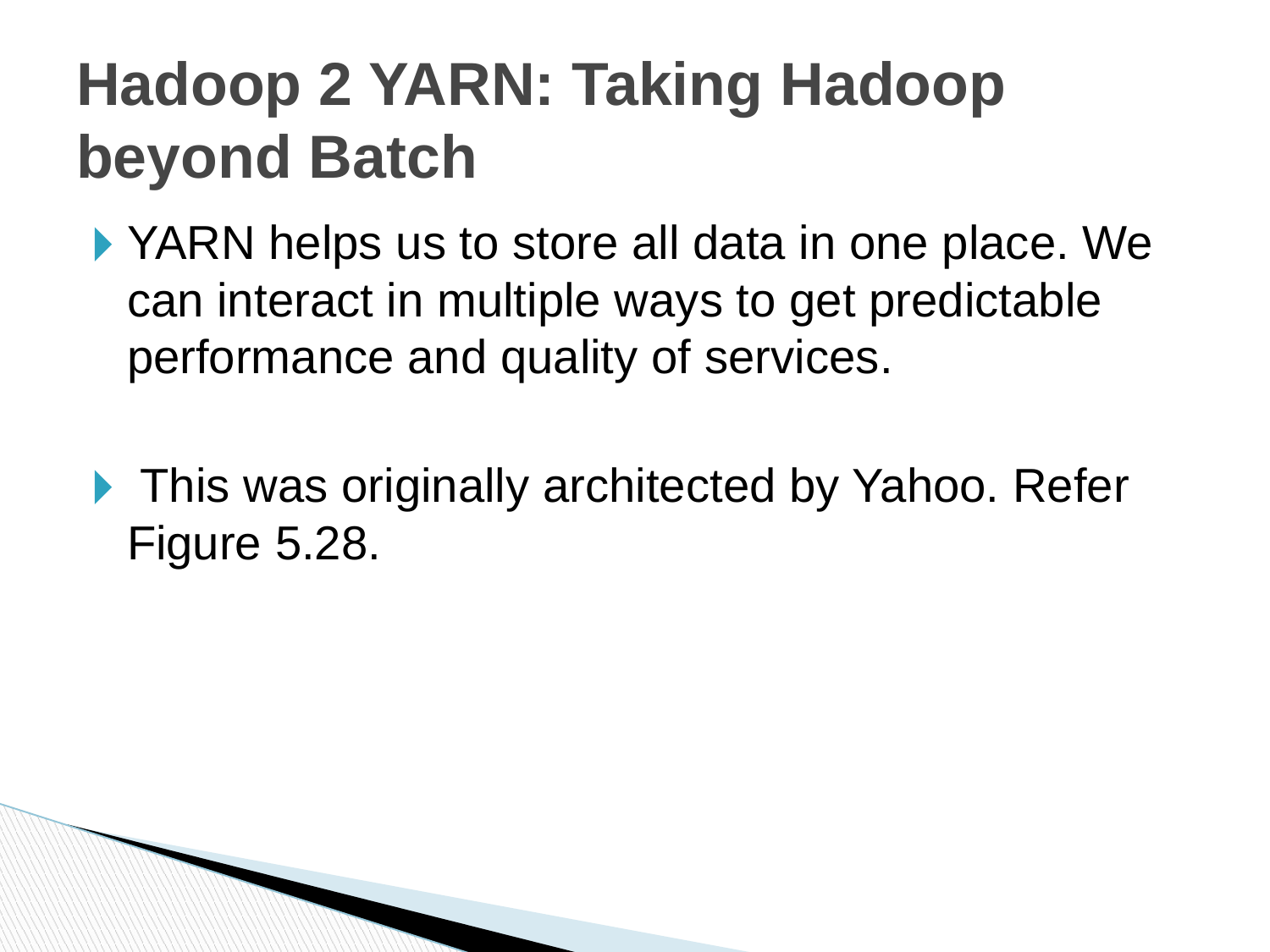

# Hadoop 2 YARN: Taking Hadoop beyond Batch
YARN helps us to store all data in one place. We can interact in multiple ways to get predictable performance and quality of services.

 This was originally architected by Yahoo. Refer Figure 5.28.